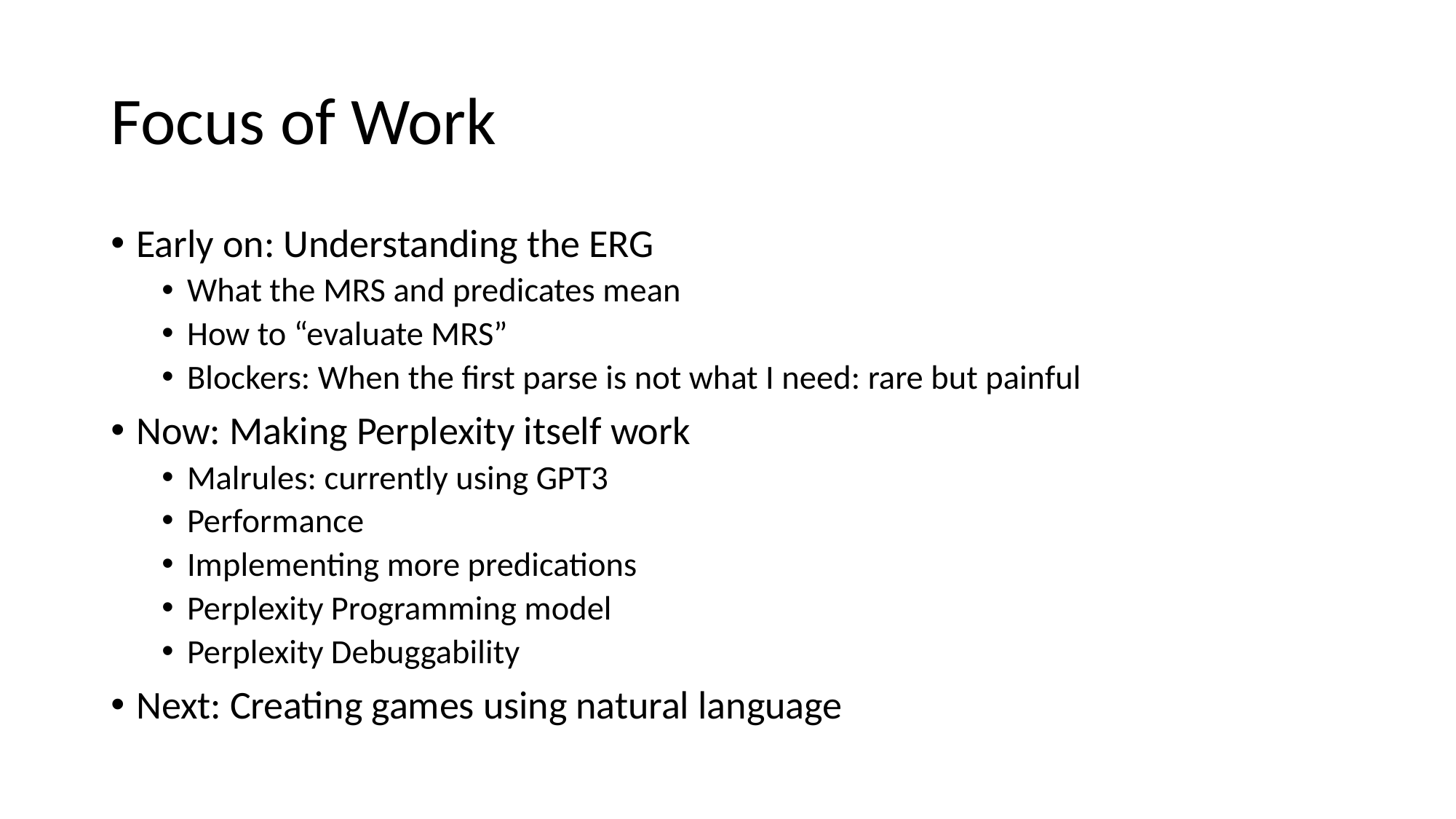

# Focus of Work
Early on: Understanding the ERG
What the MRS and predicates mean
How to “evaluate MRS”
Blockers: When the first parse is not what I need: rare but painful
Now: Making Perplexity itself work
Malrules: currently using GPT3
Performance
Implementing more predications
Perplexity Programming model
Perplexity Debuggability
Next: Creating games using natural language